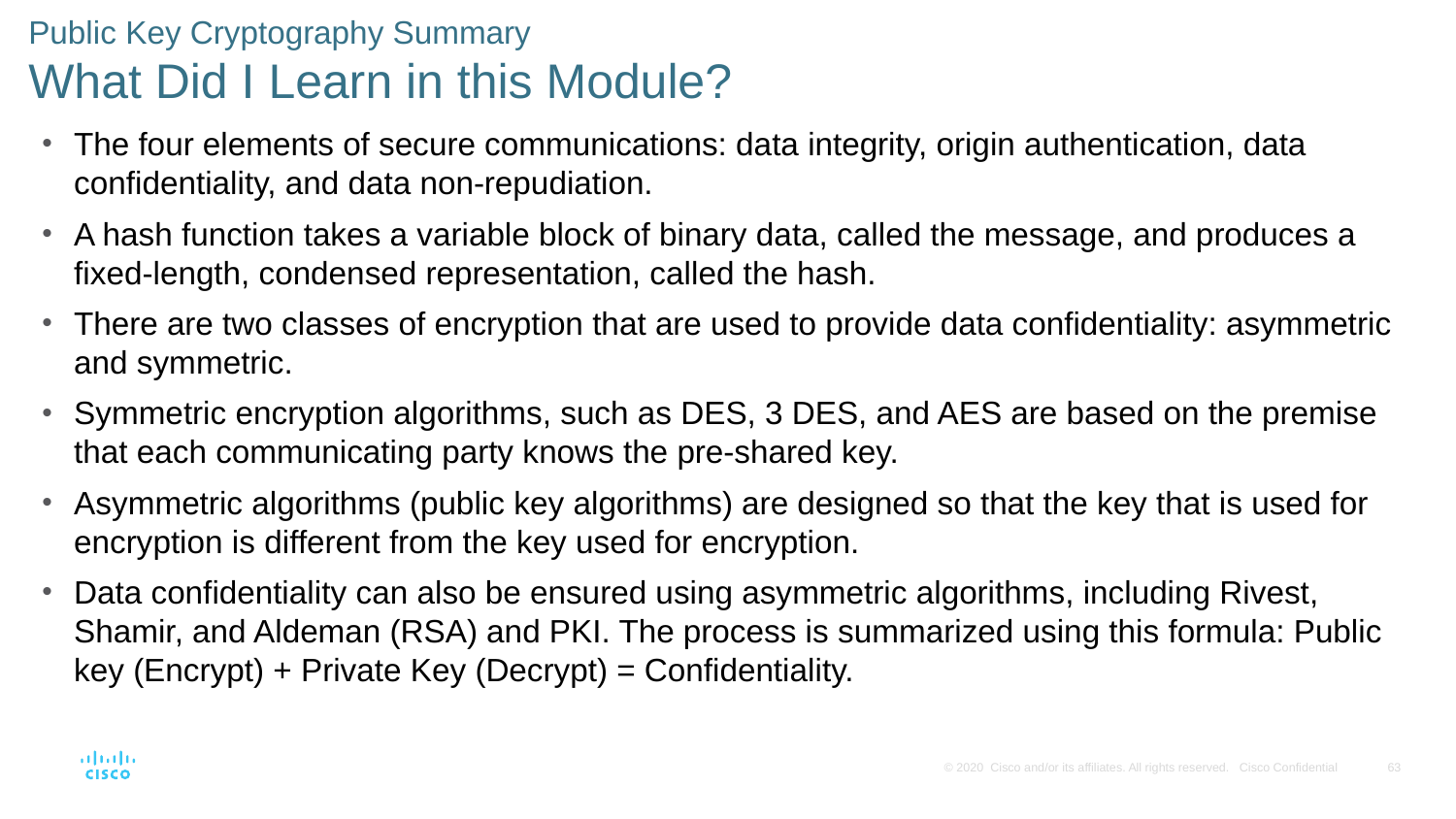

# Public Key Cryptography Summary What Did I Learn in this Module?
The four elements of secure communications: data integrity, origin authentication, data confidentiality, and data non-repudiation.
A hash function takes a variable block of binary data, called the message, and produces a fixed-length, condensed representation, called the hash.
There are two classes of encryption that are used to provide data confidentiality: asymmetric and symmetric.
Symmetric encryption algorithms, such as DES, 3 DES, and AES are based on the premise that each communicating party knows the pre-shared key.
Asymmetric algorithms (public key algorithms) are designed so that the key that is used for encryption is different from the key used for encryption.
Data confidentiality can also be ensured using asymmetric algorithms, including Rivest, Shamir, and Aldeman (RSA) and PKI. The process is summarized using this formula: Public key (Encrypt) + Private Key (Decrypt) = Confidentiality.